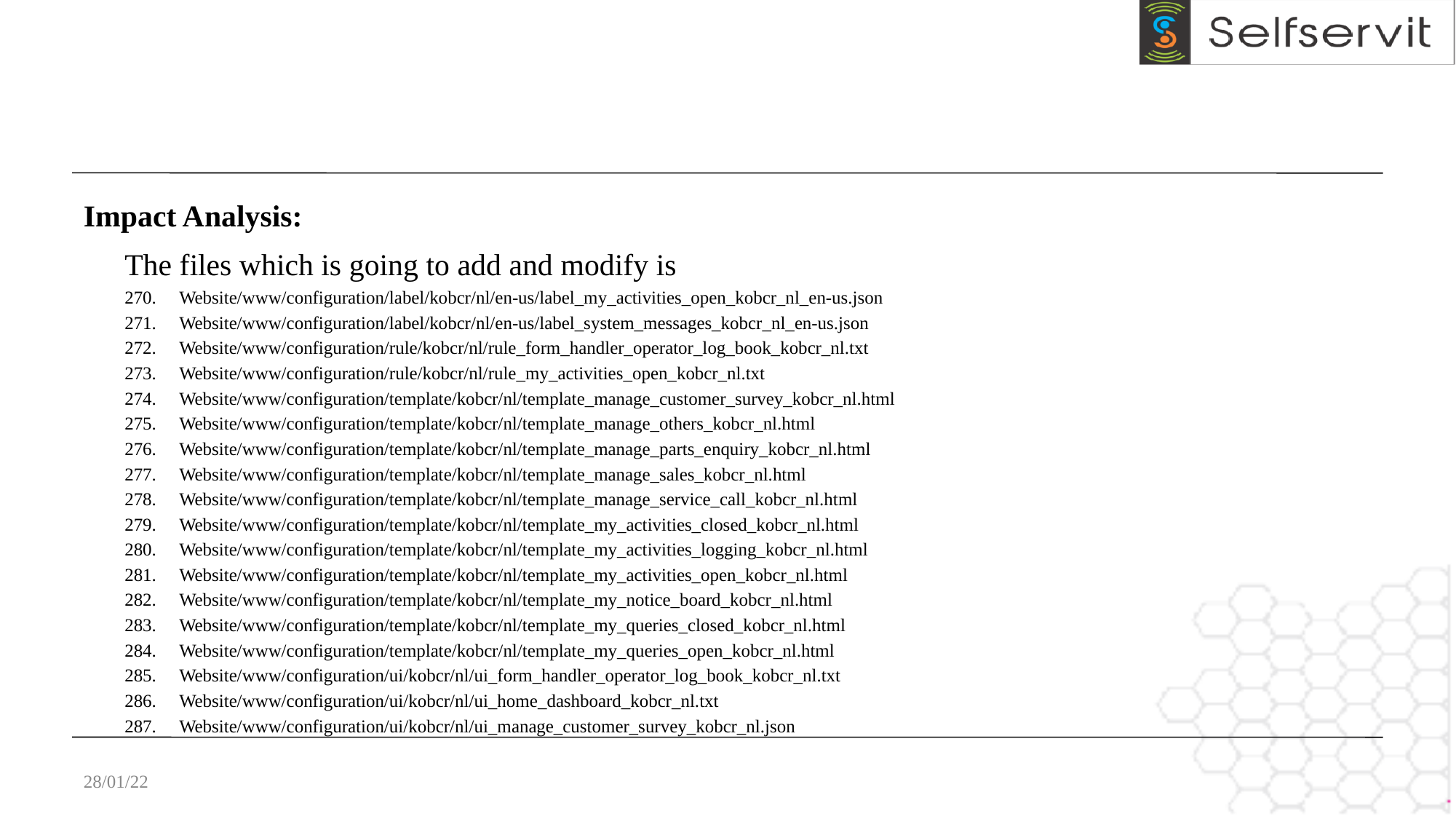

Impact Analysis:
The files which is going to add and modify is
Website/www/configuration/label/kobcr/nl/en-us/label_my_activities_open_kobcr_nl_en-us.json
Website/www/configuration/label/kobcr/nl/en-us/label_system_messages_kobcr_nl_en-us.json
Website/www/configuration/rule/kobcr/nl/rule_form_handler_operator_log_book_kobcr_nl.txt
Website/www/configuration/rule/kobcr/nl/rule_my_activities_open_kobcr_nl.txt
Website/www/configuration/template/kobcr/nl/template_manage_customer_survey_kobcr_nl.html
Website/www/configuration/template/kobcr/nl/template_manage_others_kobcr_nl.html
Website/www/configuration/template/kobcr/nl/template_manage_parts_enquiry_kobcr_nl.html
Website/www/configuration/template/kobcr/nl/template_manage_sales_kobcr_nl.html
Website/www/configuration/template/kobcr/nl/template_manage_service_call_kobcr_nl.html
Website/www/configuration/template/kobcr/nl/template_my_activities_closed_kobcr_nl.html
Website/www/configuration/template/kobcr/nl/template_my_activities_logging_kobcr_nl.html
Website/www/configuration/template/kobcr/nl/template_my_activities_open_kobcr_nl.html
Website/www/configuration/template/kobcr/nl/template_my_notice_board_kobcr_nl.html
Website/www/configuration/template/kobcr/nl/template_my_queries_closed_kobcr_nl.html
Website/www/configuration/template/kobcr/nl/template_my_queries_open_kobcr_nl.html
Website/www/configuration/ui/kobcr/nl/ui_form_handler_operator_log_book_kobcr_nl.txt
Website/www/configuration/ui/kobcr/nl/ui_home_dashboard_kobcr_nl.txt
Website/www/configuration/ui/kobcr/nl/ui_manage_customer_survey_kobcr_nl.json

28/01/22